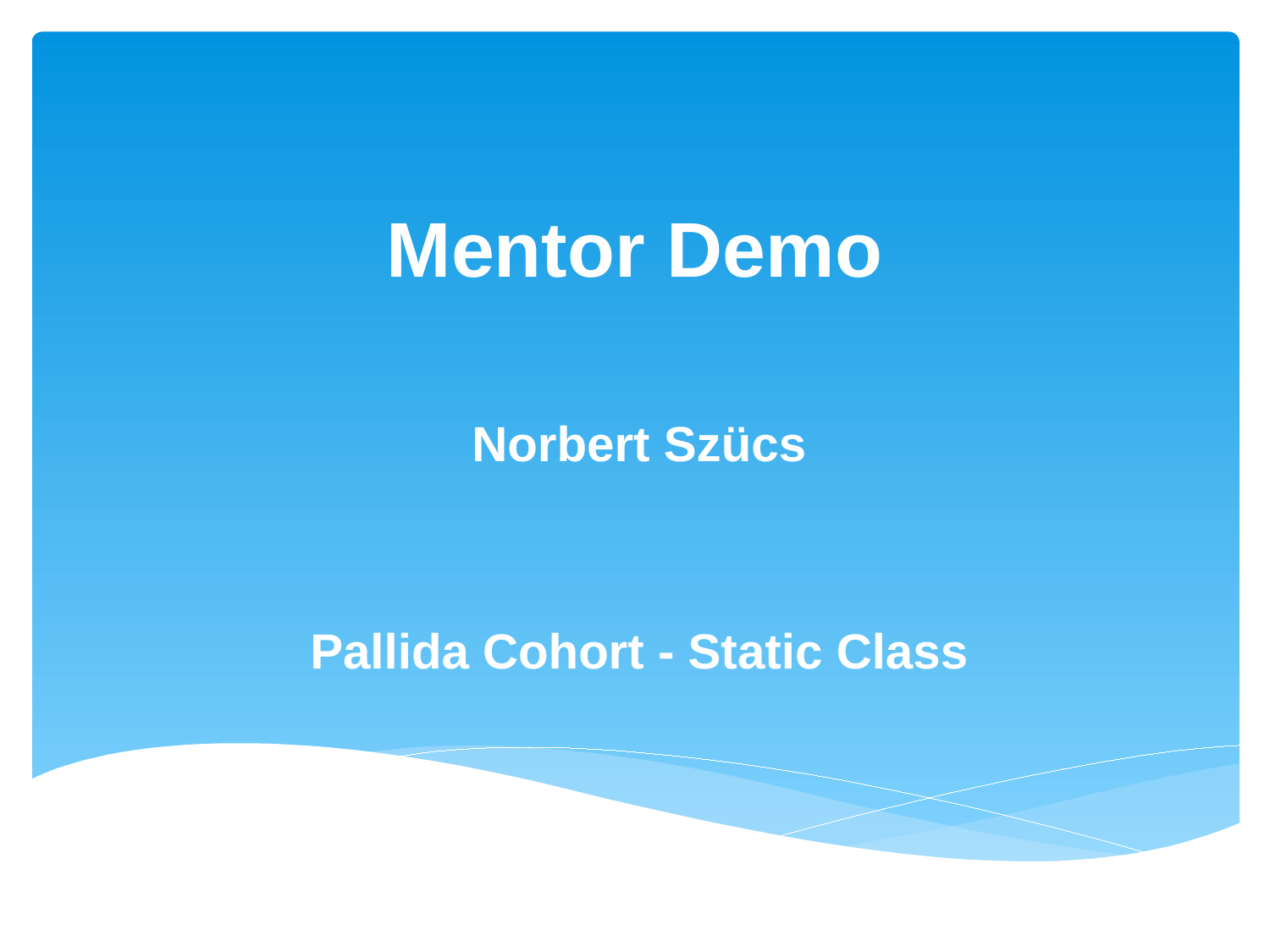

# Mentor Demo
Norbert Szücs

Pallida Cohort - Static Class